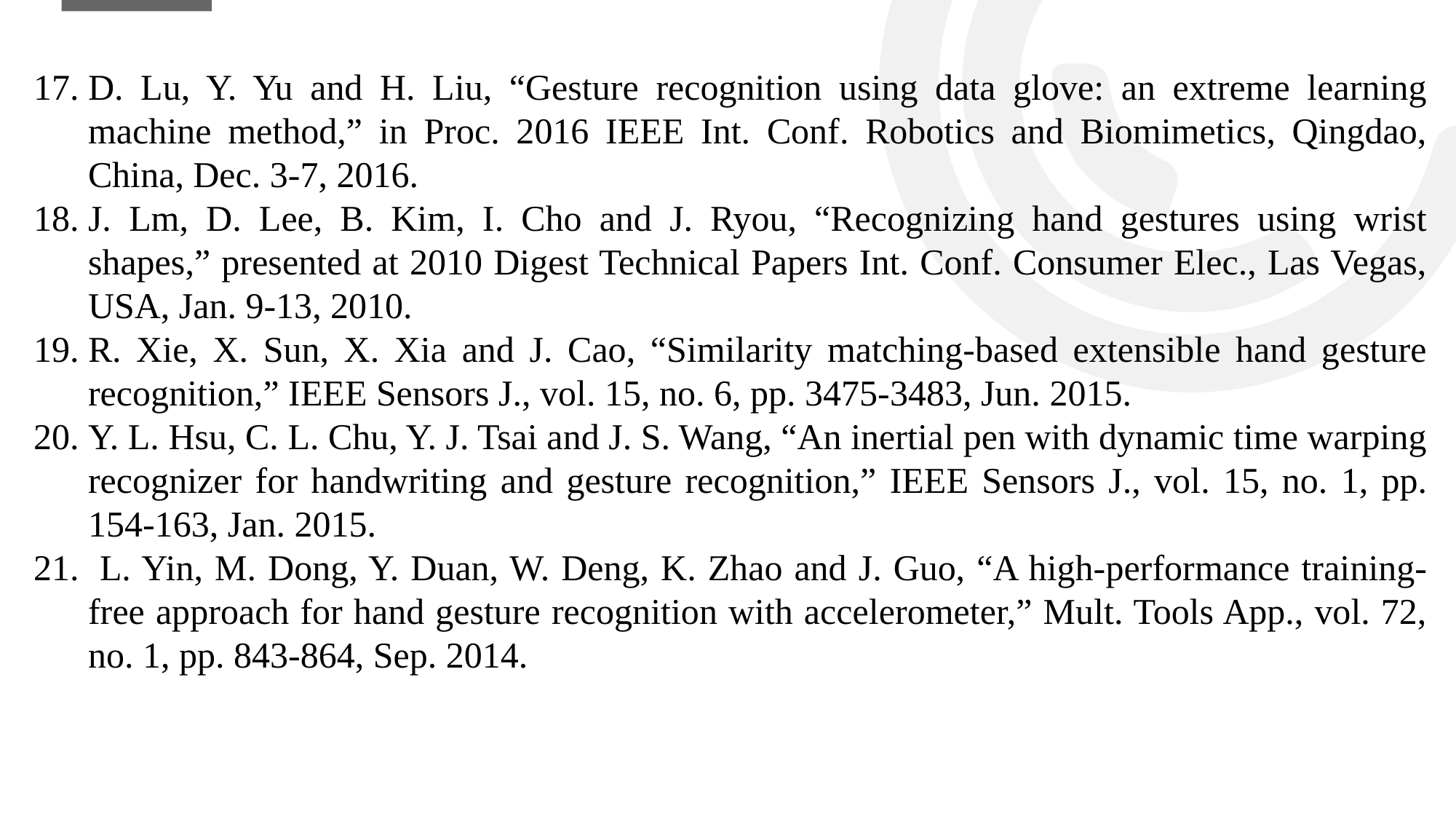

D. Lu, Y. Yu and H. Liu, “Gesture recognition using data glove: an extreme learning machine method,” in Proc. 2016 IEEE Int. Conf. Robotics and Biomimetics, Qingdao, China, Dec. 3-7, 2016.
J. Lm, D. Lee, B. Kim, I. Cho and J. Ryou, “Recognizing hand gestures using wrist shapes,” presented at 2010 Digest Technical Papers Int. Conf. Consumer Elec., Las Vegas, USA, Jan. 9-13, 2010.
R. Xie, X. Sun, X. Xia and J. Cao, “Similarity matching-based extensible hand gesture recognition,” IEEE Sensors J., vol. 15, no. 6, pp. 3475-3483, Jun. 2015.
Y. L. Hsu, C. L. Chu, Y. J. Tsai and J. S. Wang, “An inertial pen with dynamic time warping recognizer for handwriting and gesture recognition,” IEEE Sensors J., vol. 15, no. 1, pp. 154-163, Jan. 2015.
 L. Yin, M. Dong, Y. Duan, W. Deng, K. Zhao and J. Guo, “A high-performance training-free approach for hand gesture recognition with accelerometer,” Mult. Tools App., vol. 72, no. 1, pp. 843-864, Sep. 2014.